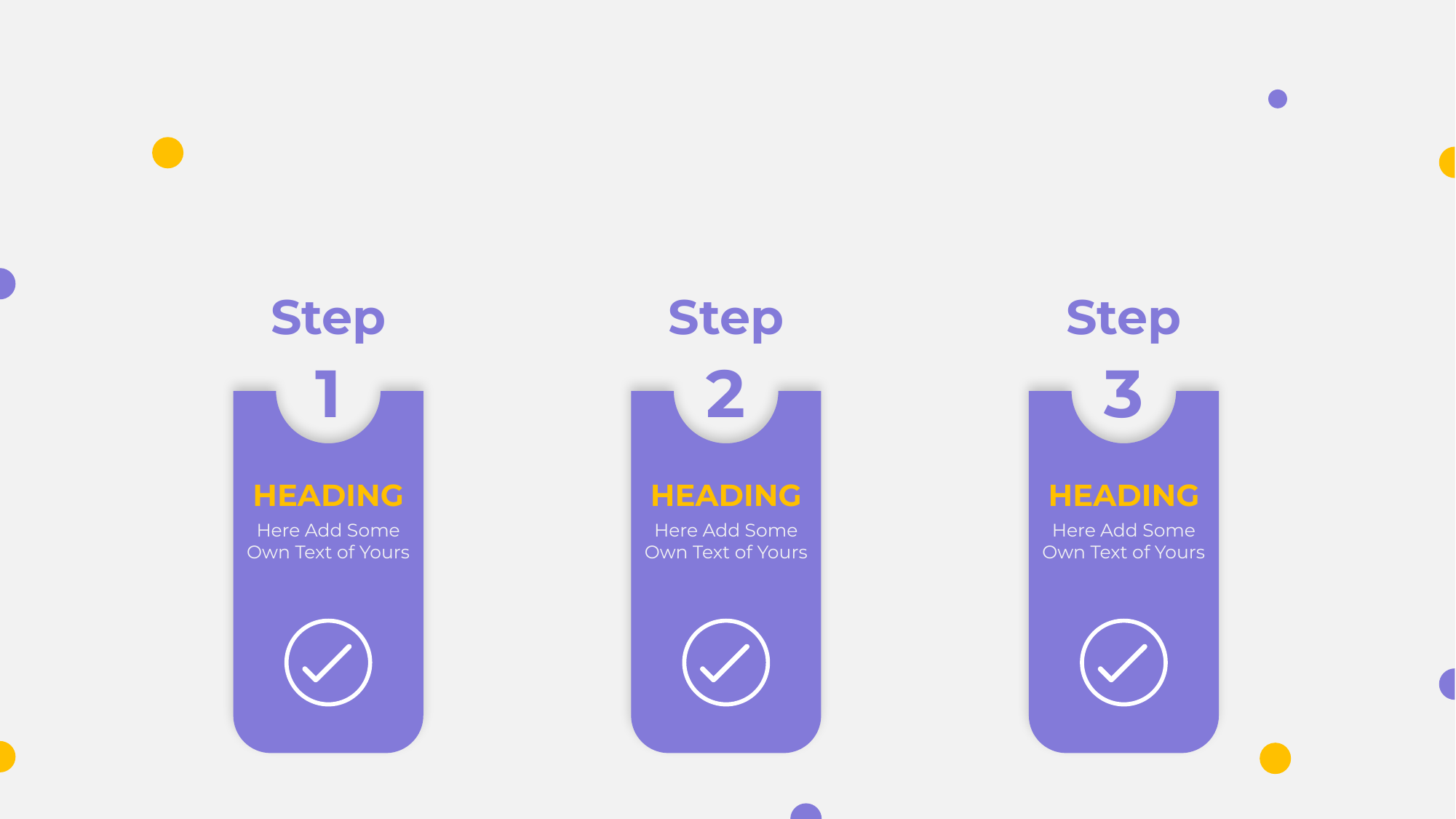

Our Steps Slide

Here You can Add Some Brief Text That will Explain Your Tittle This is Just a Demo Text So You Can Replace These Texts

Step
1

Step
2

Step
3

HEADING
Here Add Some Own Text of Yours
HEADING
Here Add Some Own Text of Yours
HEADING
Here Add Some Own Text of Yours